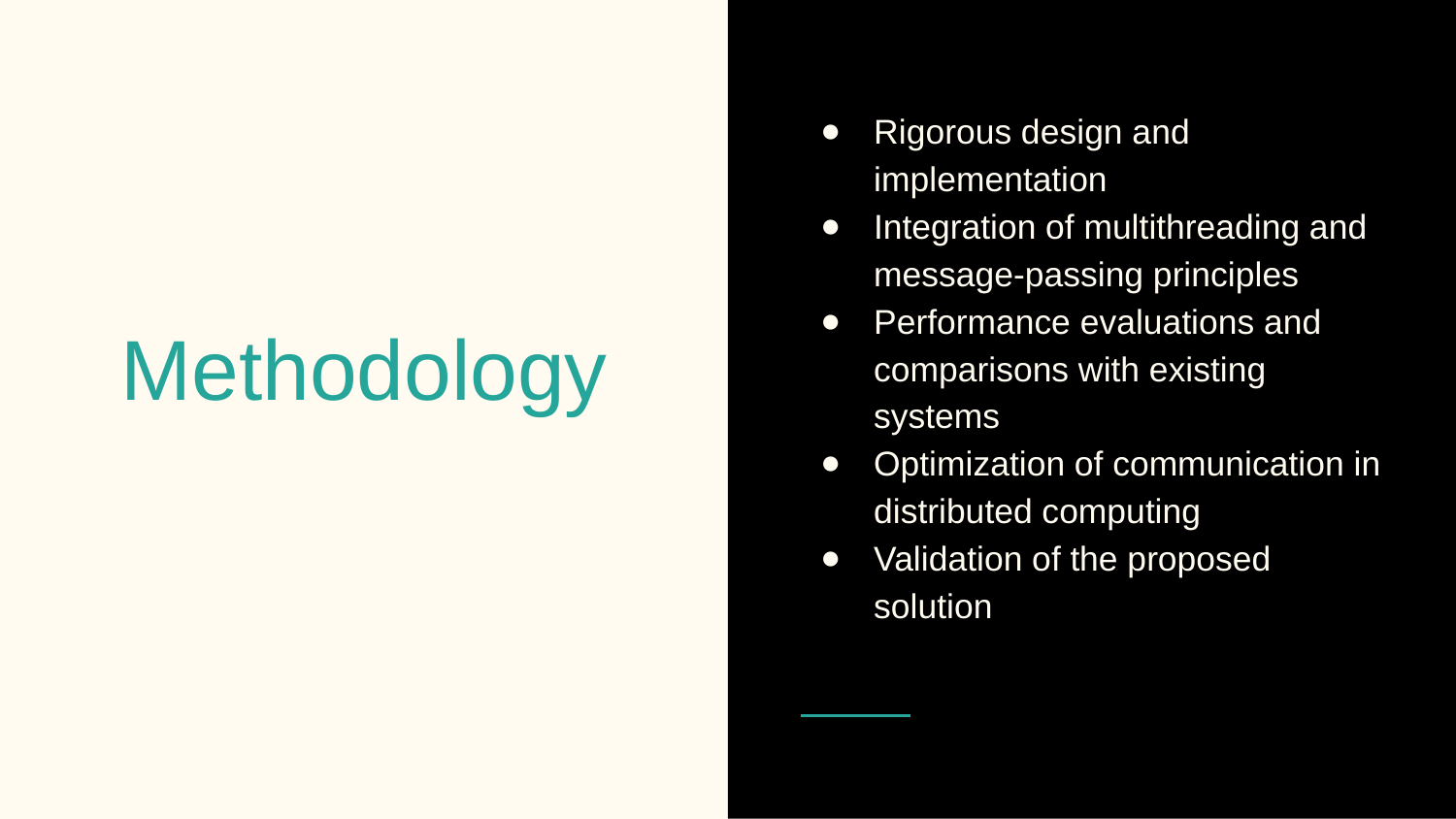

Rigorous design and implementation
Integration of multithreading and message-passing principles
Performance evaluations and comparisons with existing systems
Optimization of communication in distributed computing
Validation of the proposed solution
# Methodology